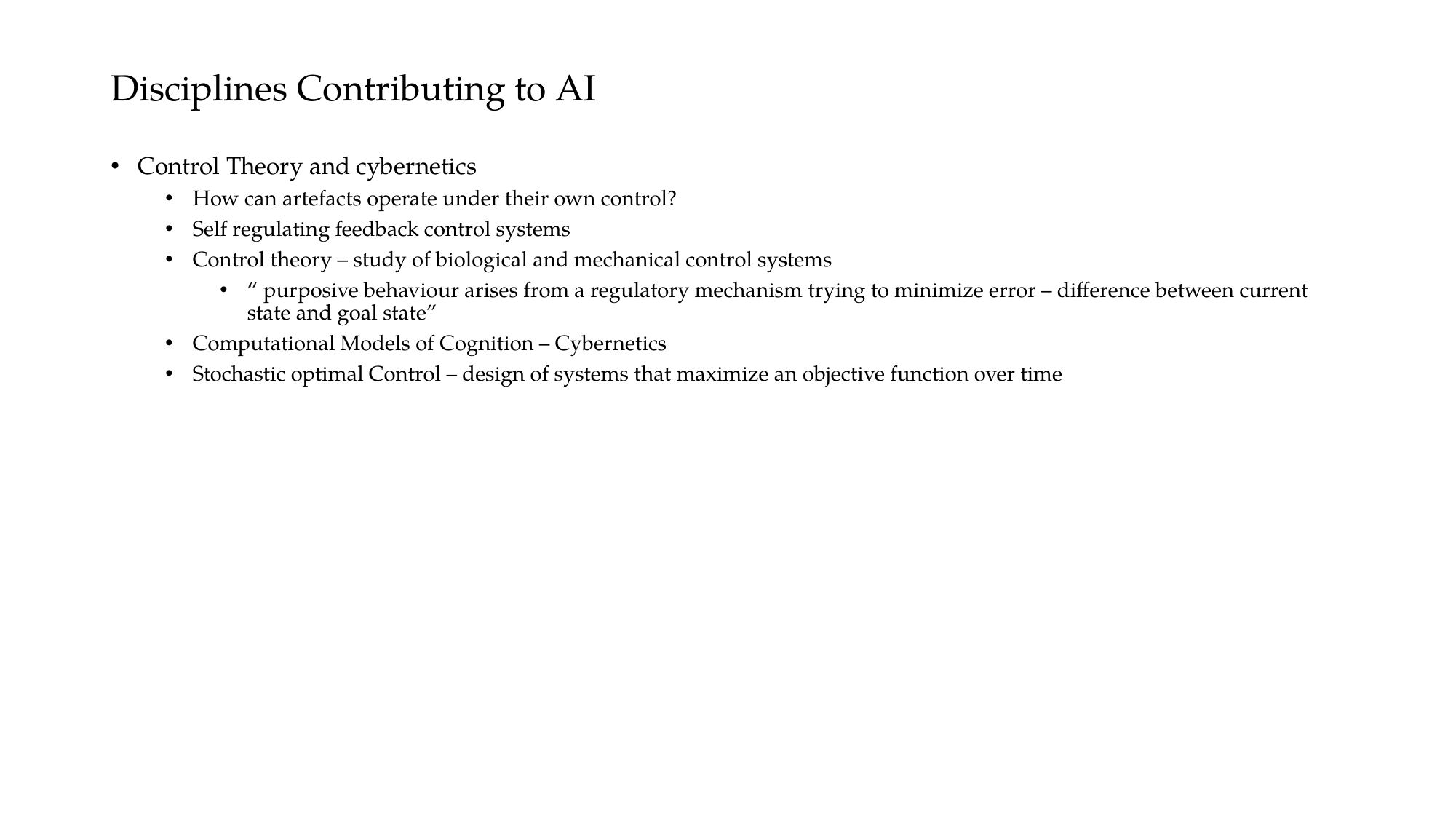

# Disciplines Contributing to AI
Control Theory and cybernetics
How can artefacts operate under their own control?
Self regulating feedback control systems
Control theory – study of biological and mechanical control systems
“ purposive behaviour arises from a regulatory mechanism trying to minimize error – difference between current state and goal state”
Computational Models of Cognition – Cybernetics
Stochastic optimal Control – design of systems that maximize an objective function over time